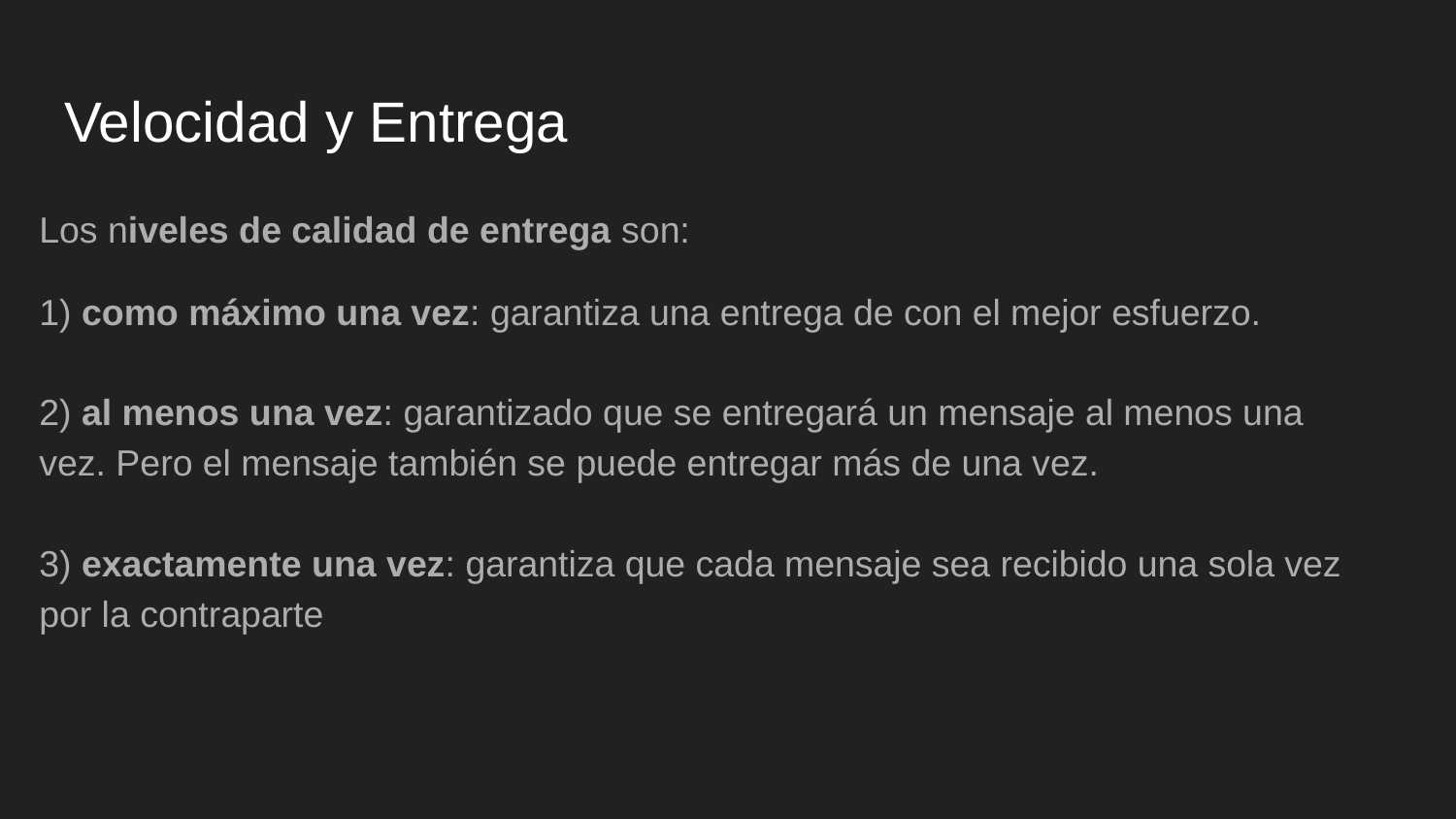

# Velocidad y Entrega
Los niveles de calidad de entrega son:
1) como máximo una vez: garantiza una entrega de con el mejor esfuerzo.

2) al menos una vez: garantizado que se entregará un mensaje al menos una vez. Pero el mensaje también se puede entregar más de una vez.

3) exactamente una vez: garantiza que cada mensaje sea recibido una sola vez por la contraparte